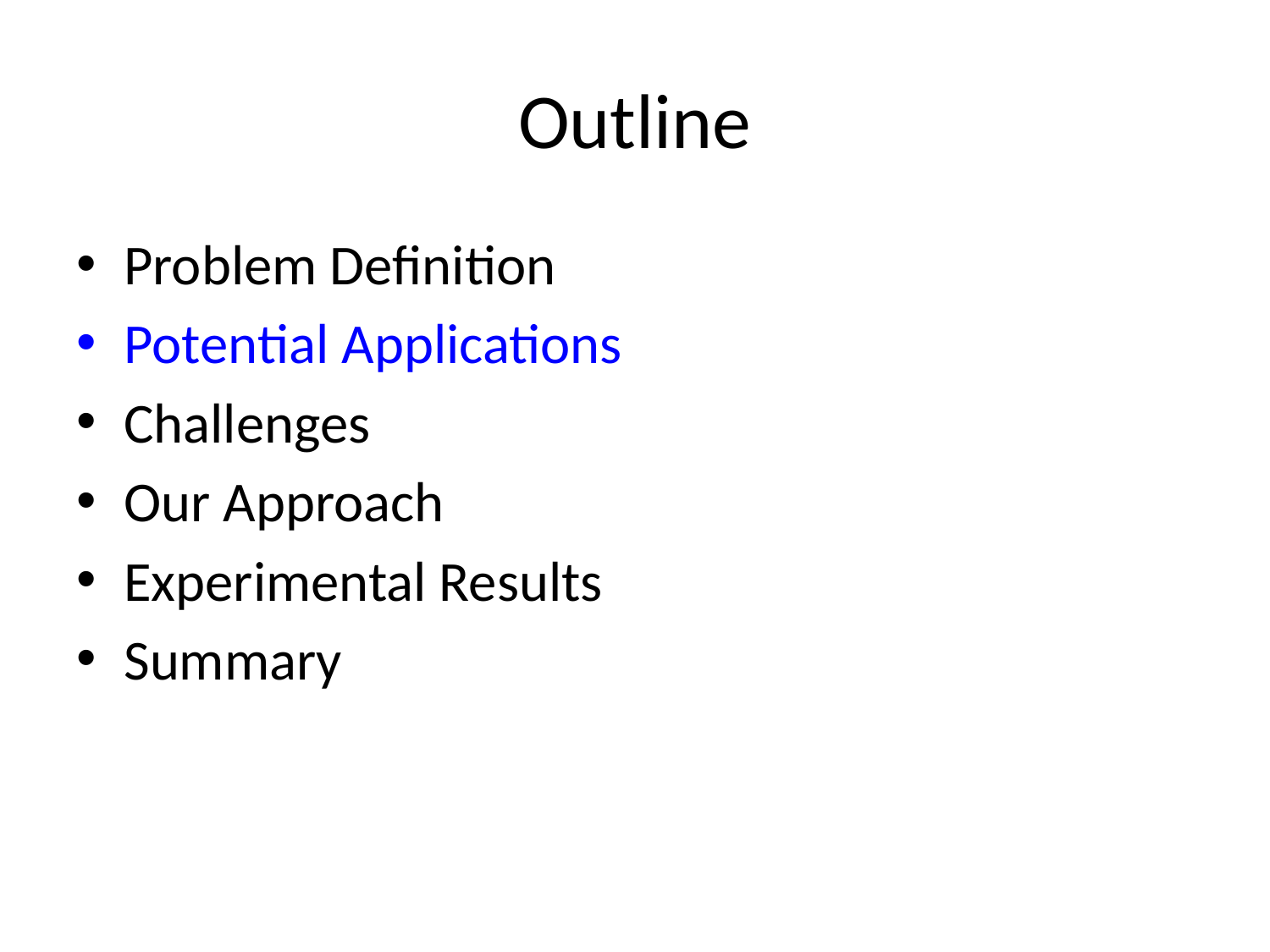

# Outline
Problem Definition
Potential Applications
Challenges
Our Approach
Experimental Results
Summary